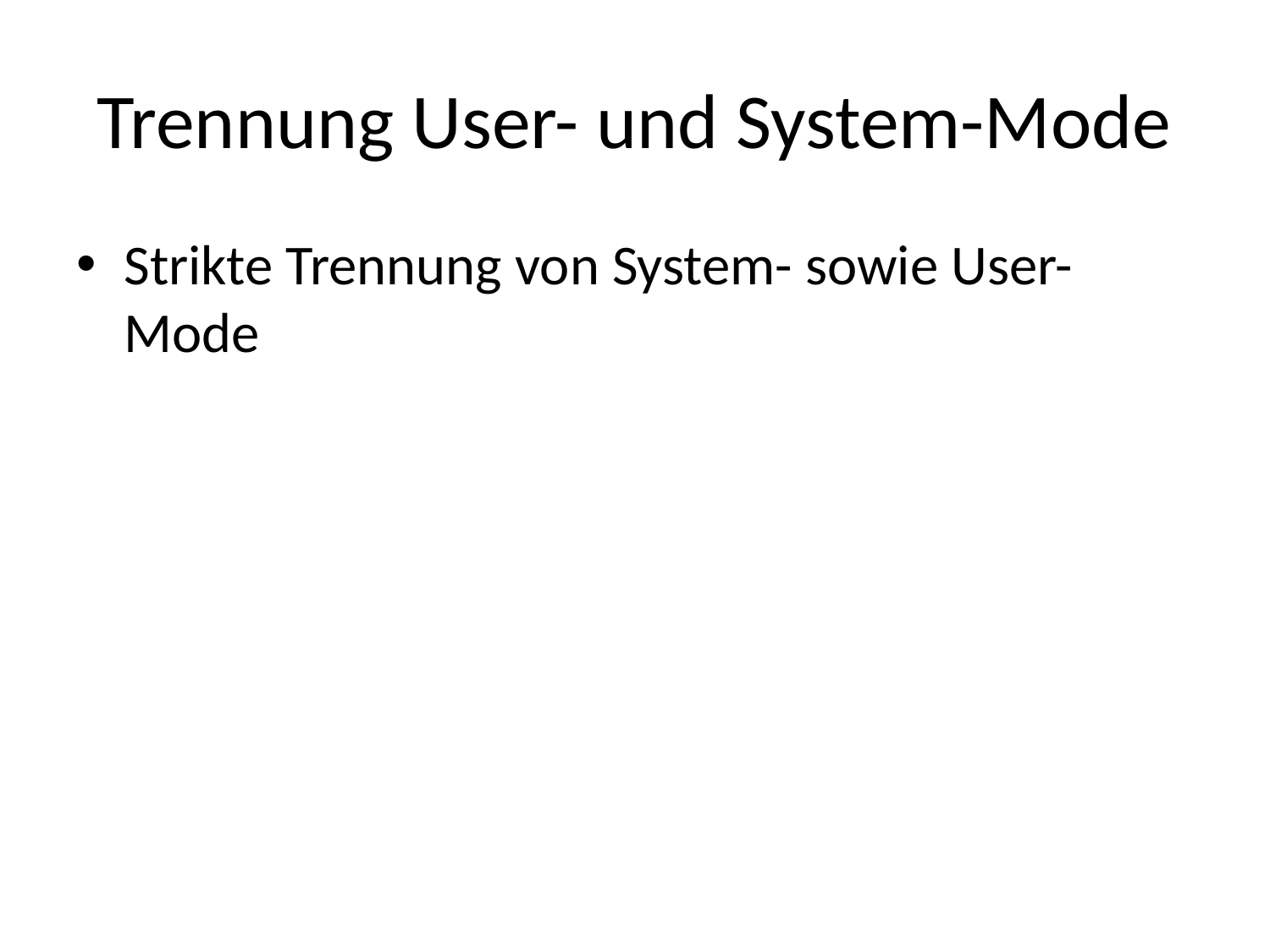

# Trennung User- und System-Mode
Strikte Trennung von System- sowie User-Mode